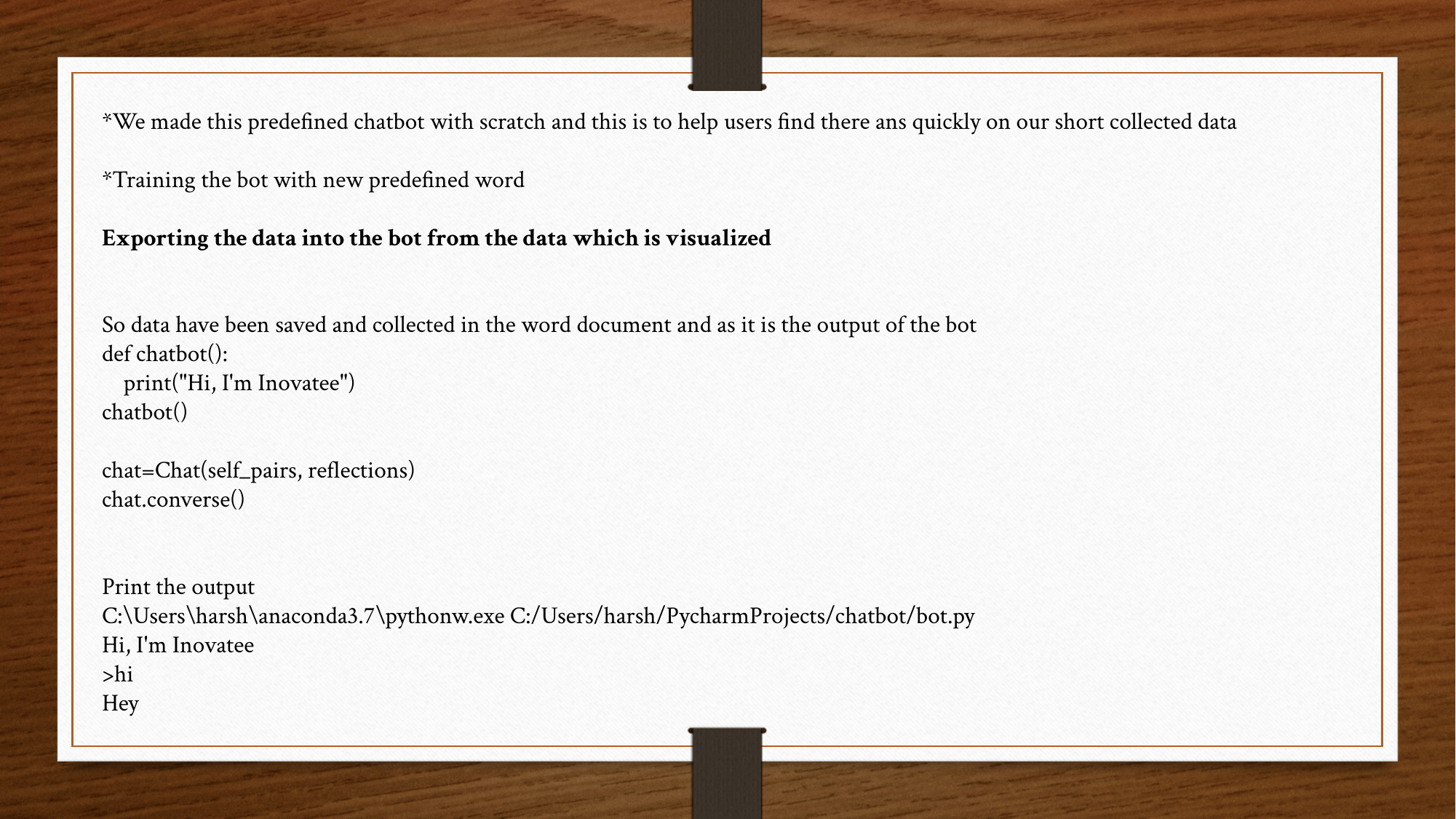

*We made this predefined chatbot with scratch and this is to help users find there ans quickly on our short collected data

*Training the bot with new predefined word

Exporting the data into the bot from the data which is visualized

So data have been saved and collected in the word document and as it is the output of the bot
def chatbot():
    print("Hi, I'm Inovatee")
chatbot()
chat=Chat(self_pairs, reflections)
chat.converse()

Print the output
C:\Users\harsh\anaconda3.7\pythonw.exe C:/Users/harsh/PycharmProjects/chatbot/bot.py
Hi, I'm Inovatee
>hi
Hey